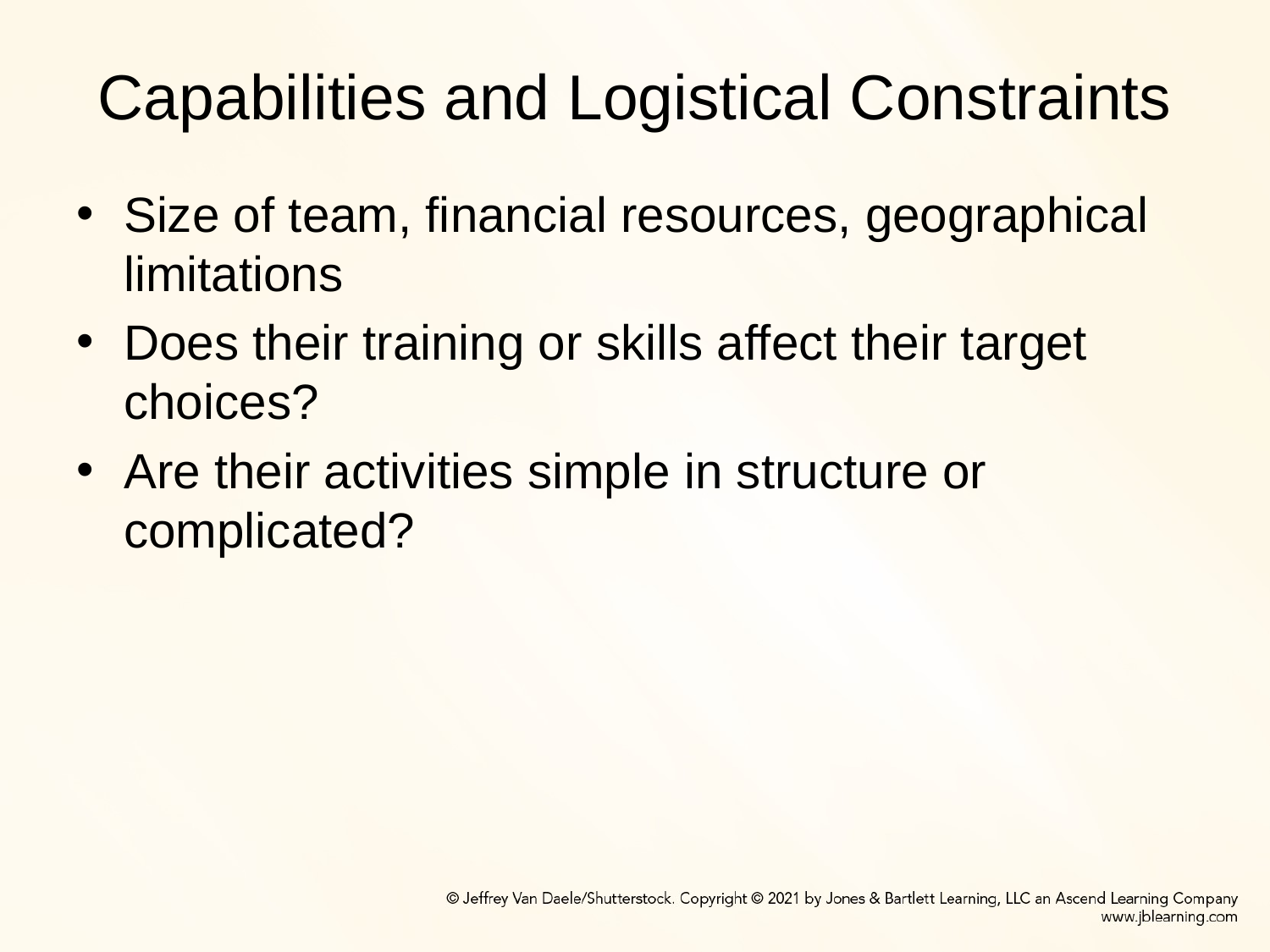

# Capabilities and Logistical Constraints
Size of team, financial resources, geographical limitations
Does their training or skills affect their target choices?
Are their activities simple in structure or complicated?